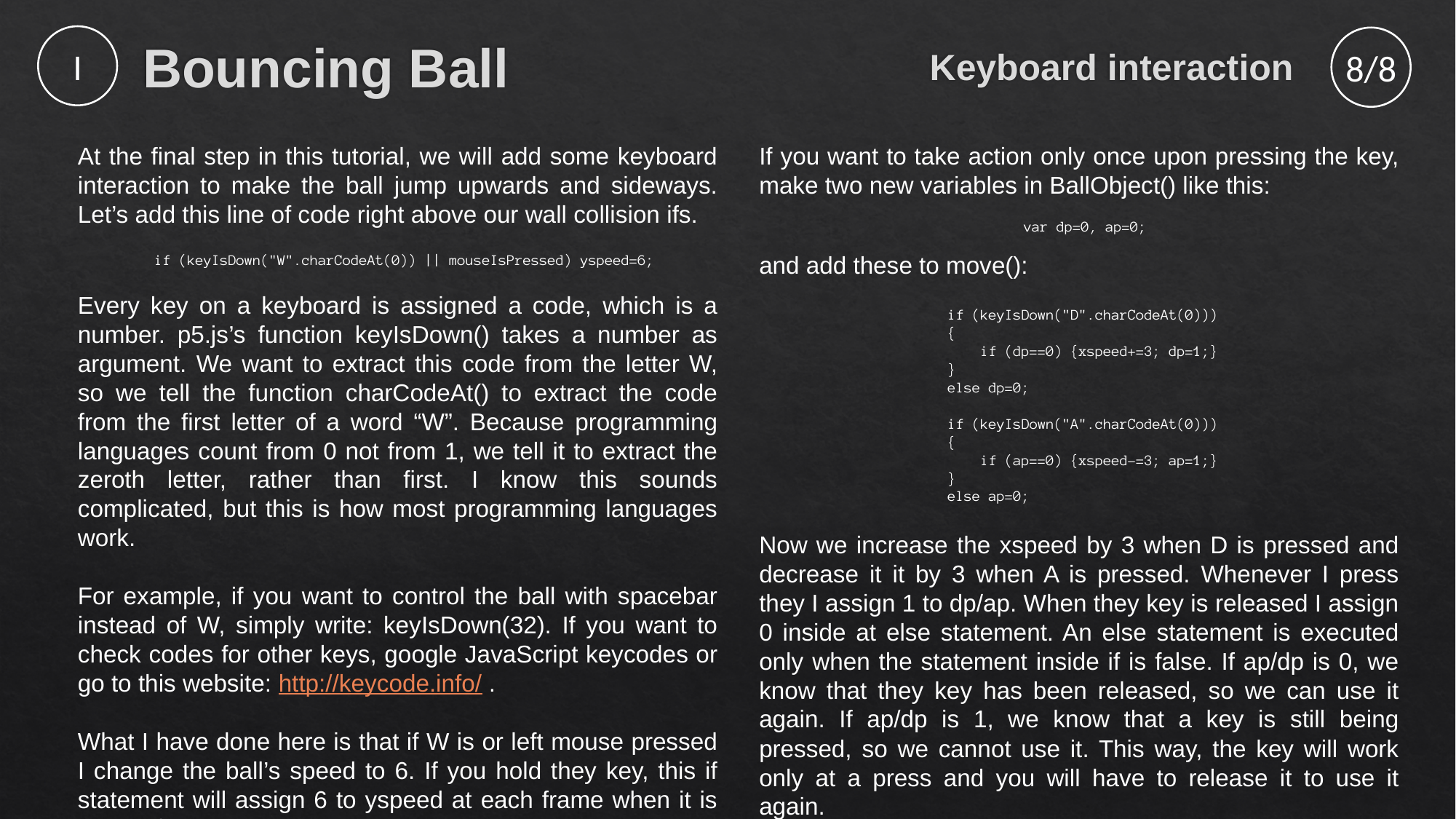

Keyboard interaction
I
8/8
Bouncing Ball
At the final step in this tutorial, we will add some keyboard interaction to make the ball jump upwards and sideways. Let’s add this line of code right above our wall collision ifs.
If you want to take action only once upon pressing the key, make two new variables in BallObject() like this:
var dp=0, ap=0;
if (keyIsDown("W".charCodeAt(0)) || mouseIsPressed) yspeed=6;
and add these to move():
Every key on a keyboard is assigned a code, which is a number. p5.js’s function keyIsDown() takes a number as argument. We want to extract this code from the letter W, so we tell the function charCodeAt() to extract the code from the first letter of a word “W”. Because programming languages count from 0 not from 1, we tell it to extract the zeroth letter, rather than first. I know this sounds complicated, but this is how most programming languages work.

For example, if you want to control the ball with spacebar instead of W, simply write: keyIsDown(32). If you want to check codes for other keys, google JavaScript keycodes or go to this website: http://keycode.info/ .

What I have done here is that if W is or left mouse pressed I change the ball’s speed to 6. If you hold they key, this if statement will assign 6 to yspeed at each frame when it is pressed.
      if (keyIsDown("D".charCodeAt(0)))
      {
          if (dp==0) {xspeed+=3; dp=1;}
      }
      else dp=0;

      if (keyIsDown("A".charCodeAt(0)))
      {
          if (ap==0) {xspeed-=3; ap=1;}
      }
      else ap=0;
Now we increase the xspeed by 3 when D is pressed and decrease it it by 3 when A is pressed. Whenever I press they I assign 1 to dp/ap. When they key is released I assign 0 inside at else statement. An else statement is executed only when the statement inside if is false. If ap/dp is 0, we know that they key has been released, so we can use it again. If ap/dp is 1, we know that a key is still being pressed, so we cannot use it. This way, the key will work only at a press and you will have to release it to use it again.